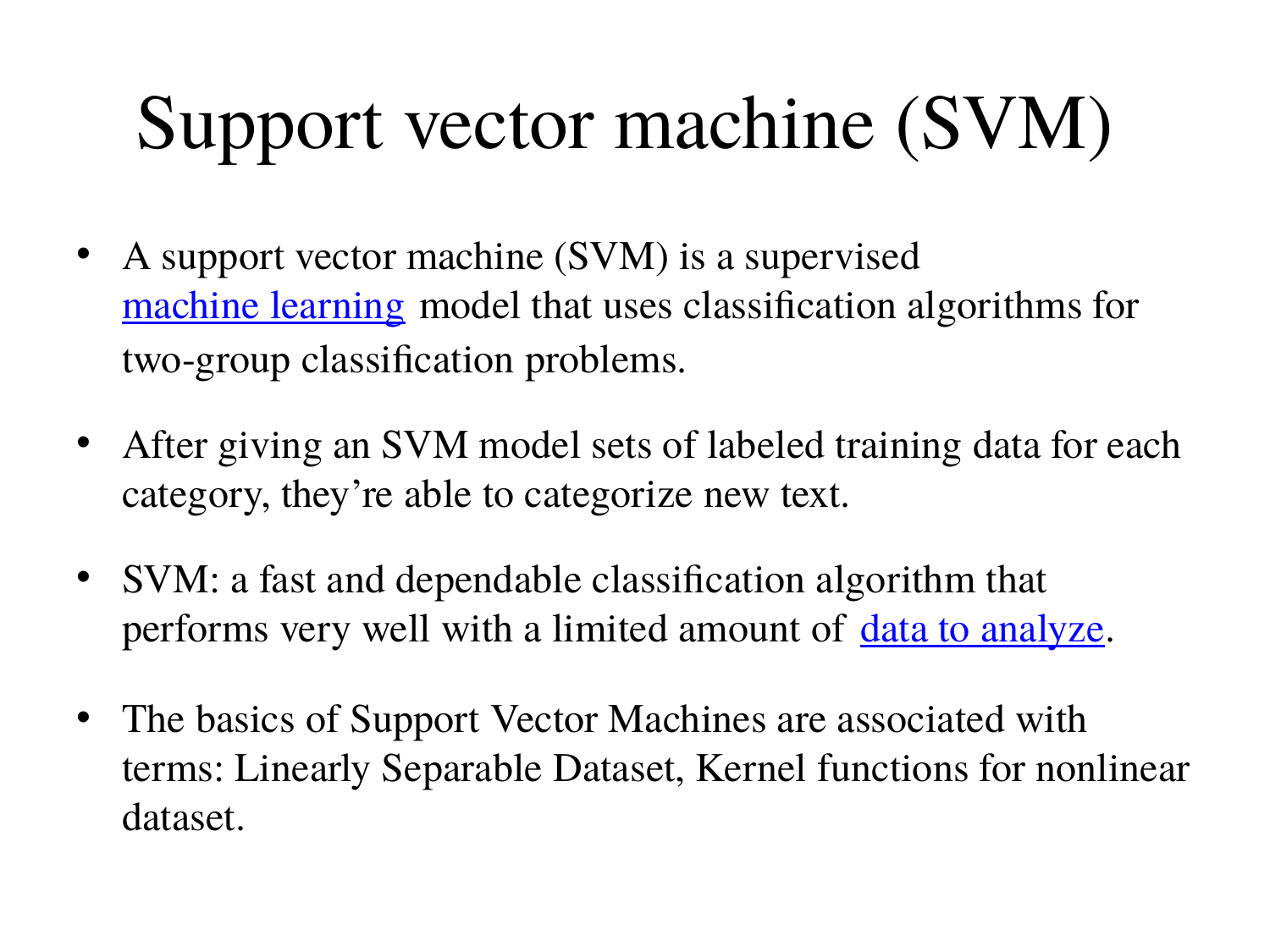

# Support vector machine (SVM)
A support vector machine (SVM) is a supervised machine learning model that uses classification algorithms for two-group classification problems.

After giving an SVM model sets of labeled training data for each category, they’re able to categorize new text.

SVM: a fast and dependable classification algorithm that performs very well with a limited amount of data to analyze.

The basics of Support Vector Machines are associated with terms: Linearly Separable Dataset, Kernel functions for nonlinear dataset.